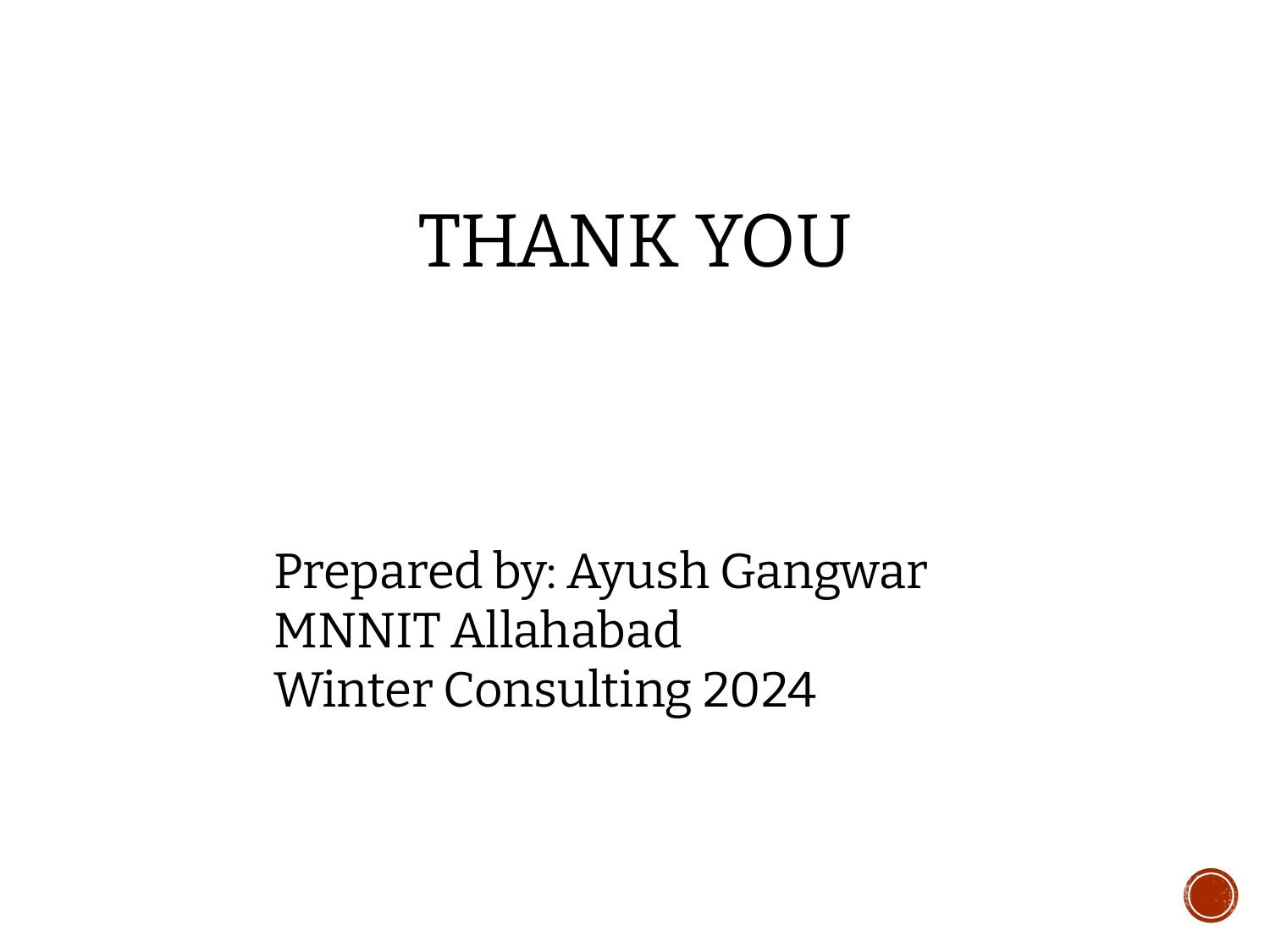

# Thank You

Prepared by: Ayush Gangwar
MNNIT Allahabad
Winter Consulting 2024